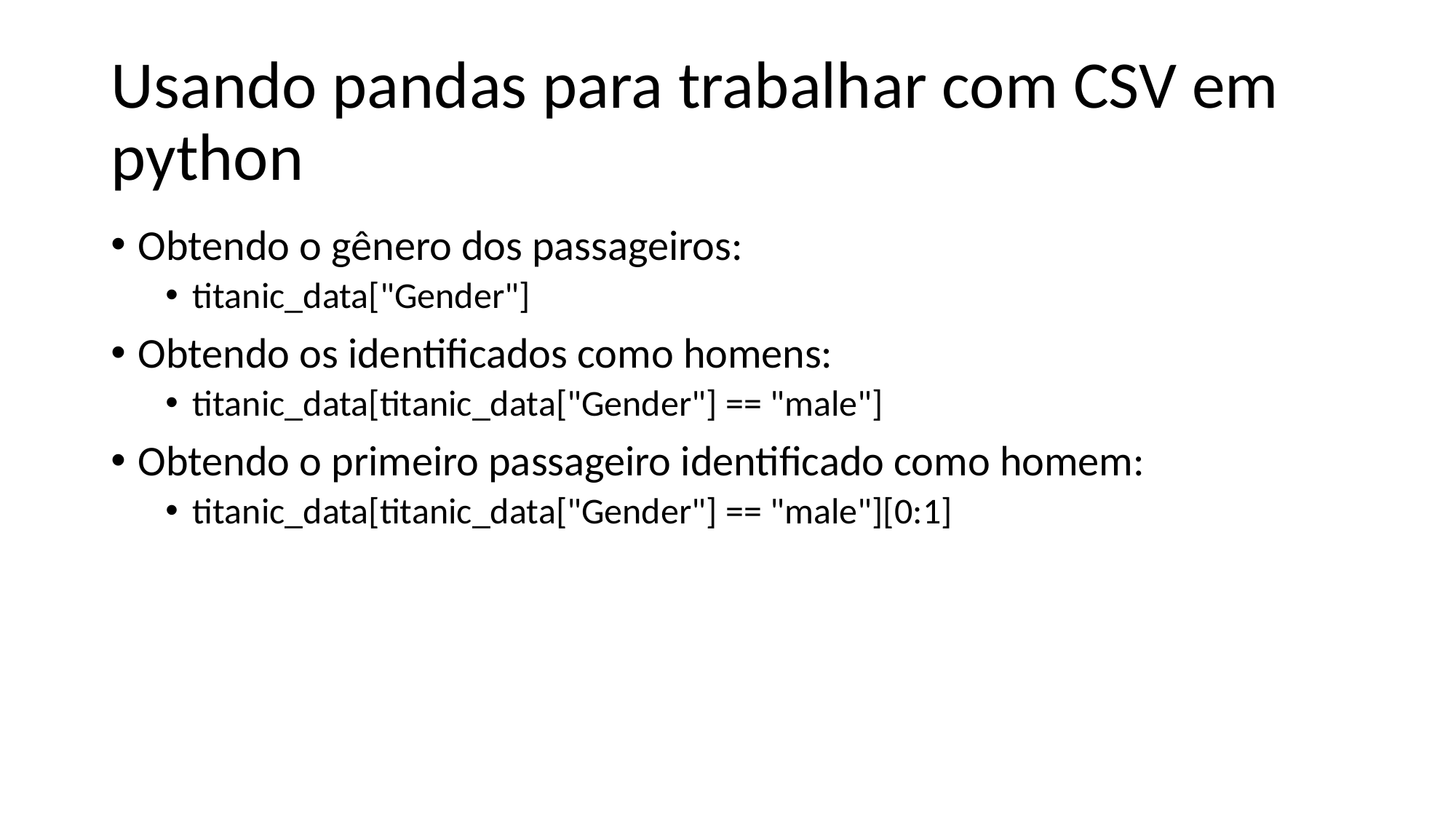

# Usando pandas para trabalhar com CSV em python
Obtendo o gênero dos passageiros:
titanic_data["Gender"]
Obtendo os identificados como homens:
titanic_data[titanic_data["Gender"] == "male"]
Obtendo o primeiro passageiro identificado como homem:
titanic_data[titanic_data["Gender"] == "male"][0:1]